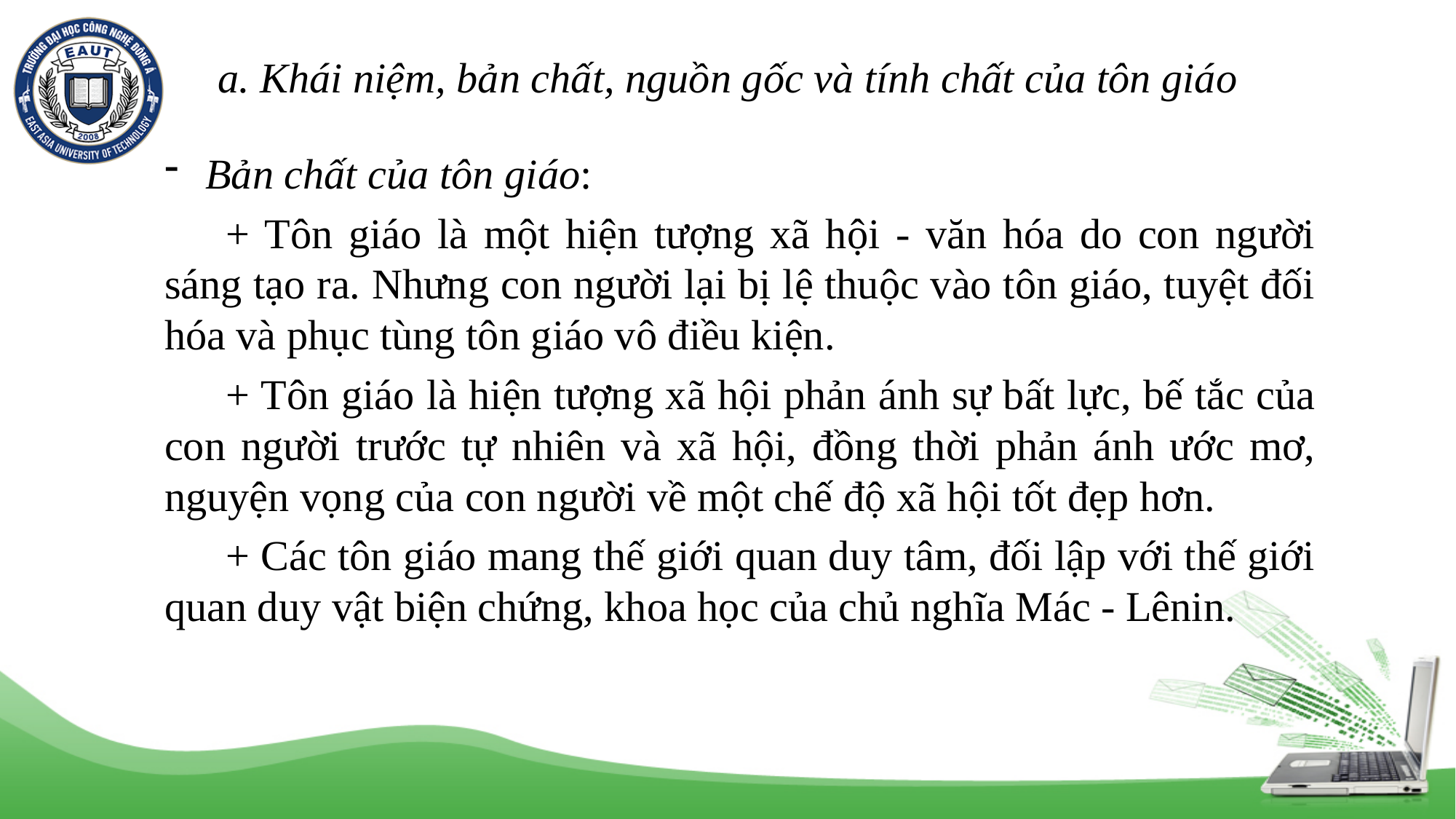

# a. Khái niệm, bản chất, nguồn gốc và tính chất của tôn giáo
Bản chất của tôn giáo:
+ Tôn giáo là một hiện tượng xã hội - văn hóa do con người sáng tạo ra. Nhưng con người lại bị lệ thuộc vào tôn giáo, tuyệt đối hóa và phục tùng tôn giáo vô điều kiện.
+ Tôn giáo là hiện tượng xã hội phản ánh sự bất lực, bế tắc của con người trước tự nhiên và xã hội, đồng thời phản ánh ước mơ, nguyện vọng của con người về một chế độ xã hội tốt đẹp hơn.
+ Các tôn giáo mang thế giới quan duy tâm, đối lập với thế giới quan duy vật biện chứng, khoa học của chủ nghĩa Mác - Lênin.